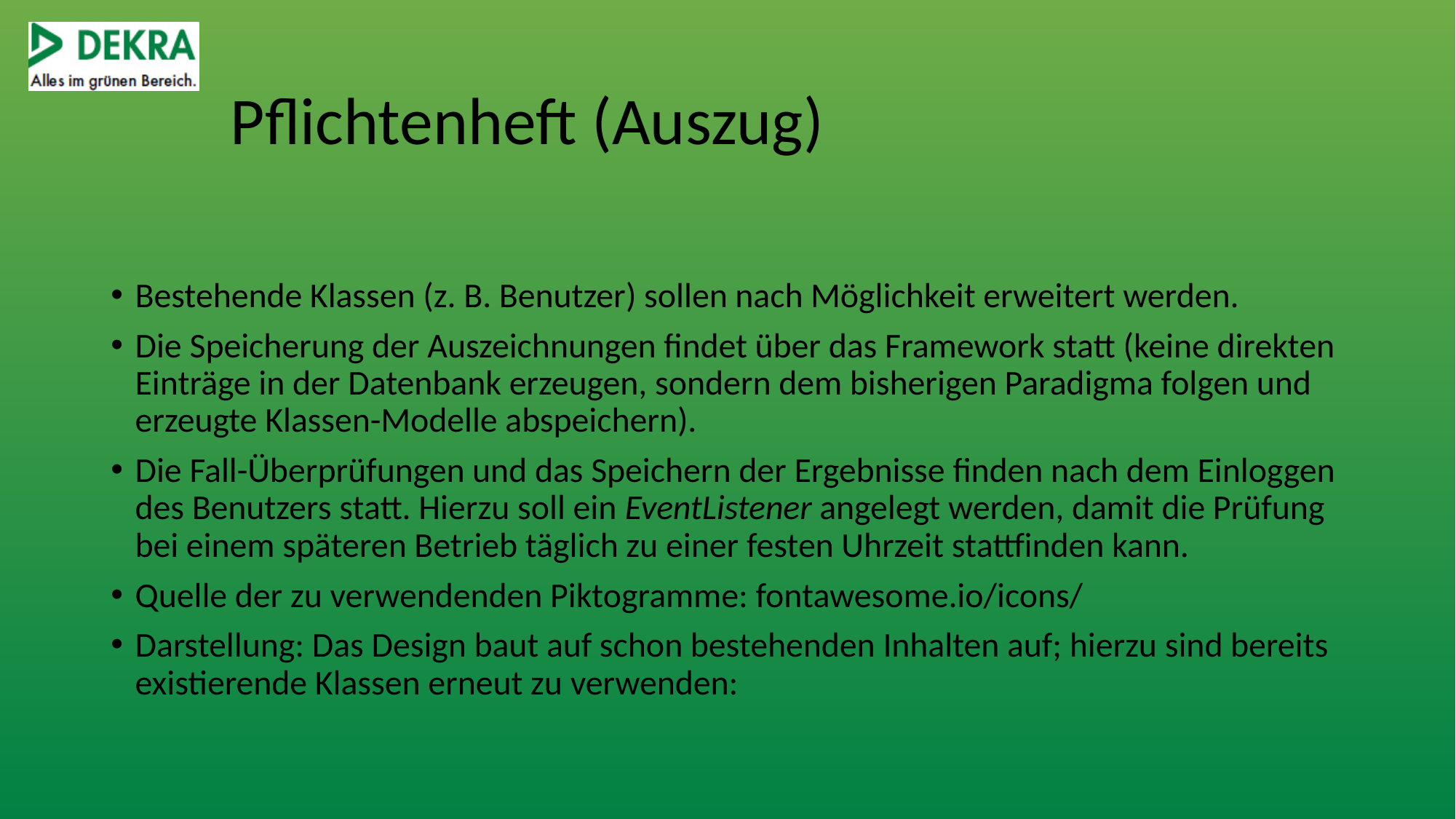

# Pflichtenheft (Auszug)

Bestehende Klassen (z. B. Benutzer) sollen nach Möglichkeit erweitert werden.
Die Speicherung der Auszeichnungen findet über das Framework statt (keine direkten Einträge in der Datenbank erzeugen, sondern dem bisherigen Paradigma folgen und erzeugte Klassen-Modelle abspeichern).
Die Fall-Überprüfungen und das Speichern der Ergebnisse finden nach dem Einloggen des Benutzers statt. Hierzu soll ein EventListener angelegt werden, damit die Prüfung bei einem späteren Betrieb täglich zu einer festen Uhrzeit stattfinden kann.
Quelle der zu verwendenden Piktogramme: fontawesome.io/icons/
Darstellung: Das Design baut auf schon bestehenden Inhalten auf; hierzu sind bereits existierende Klassen erneut zu verwenden: